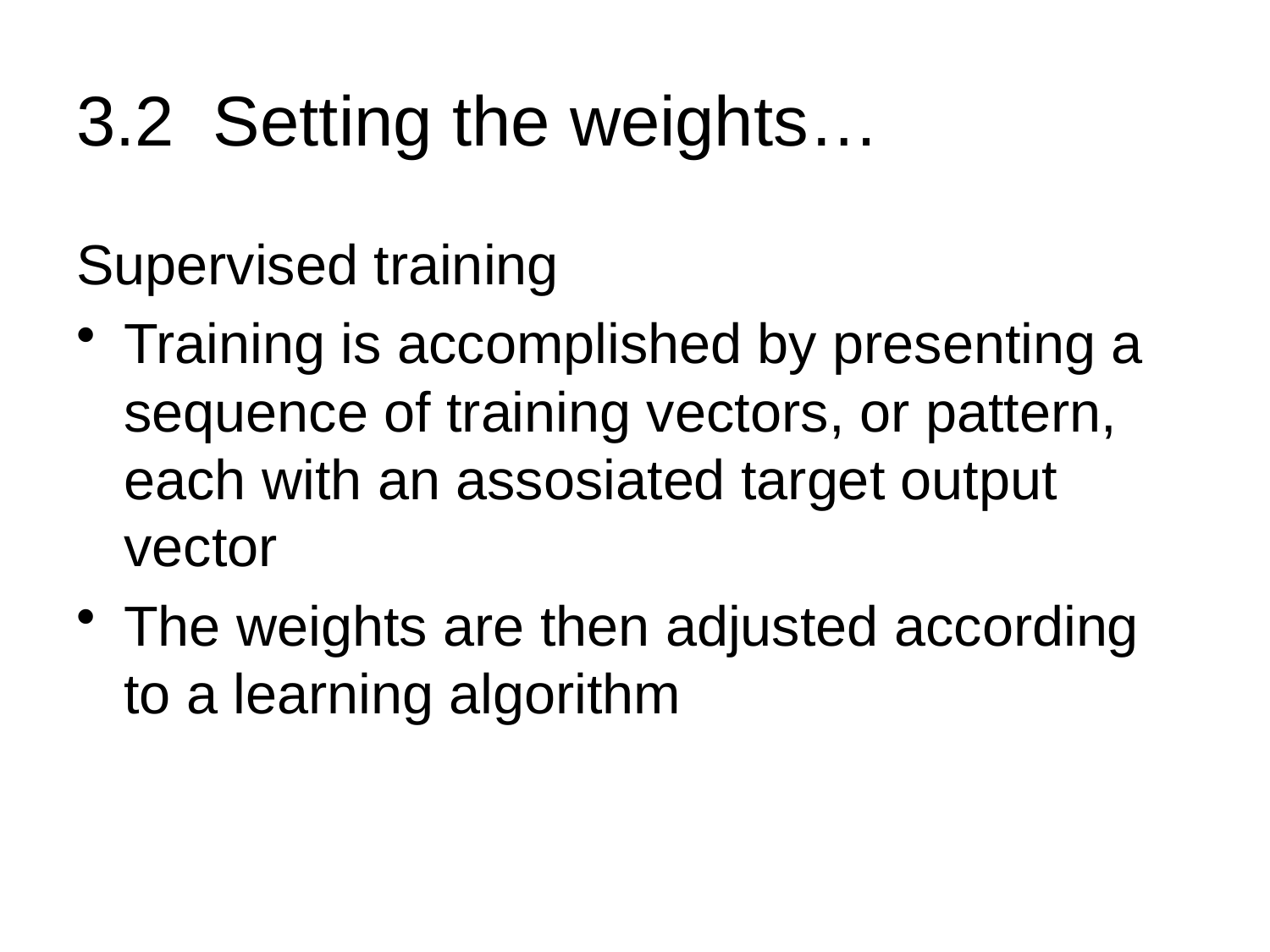

# 3.2  Setting the weights…
Supervised training
Training is accomplished by presenting a sequence of training vectors, or pattern, each with an assosiated target output vector
The weights are then adjusted according to a learning algorithm